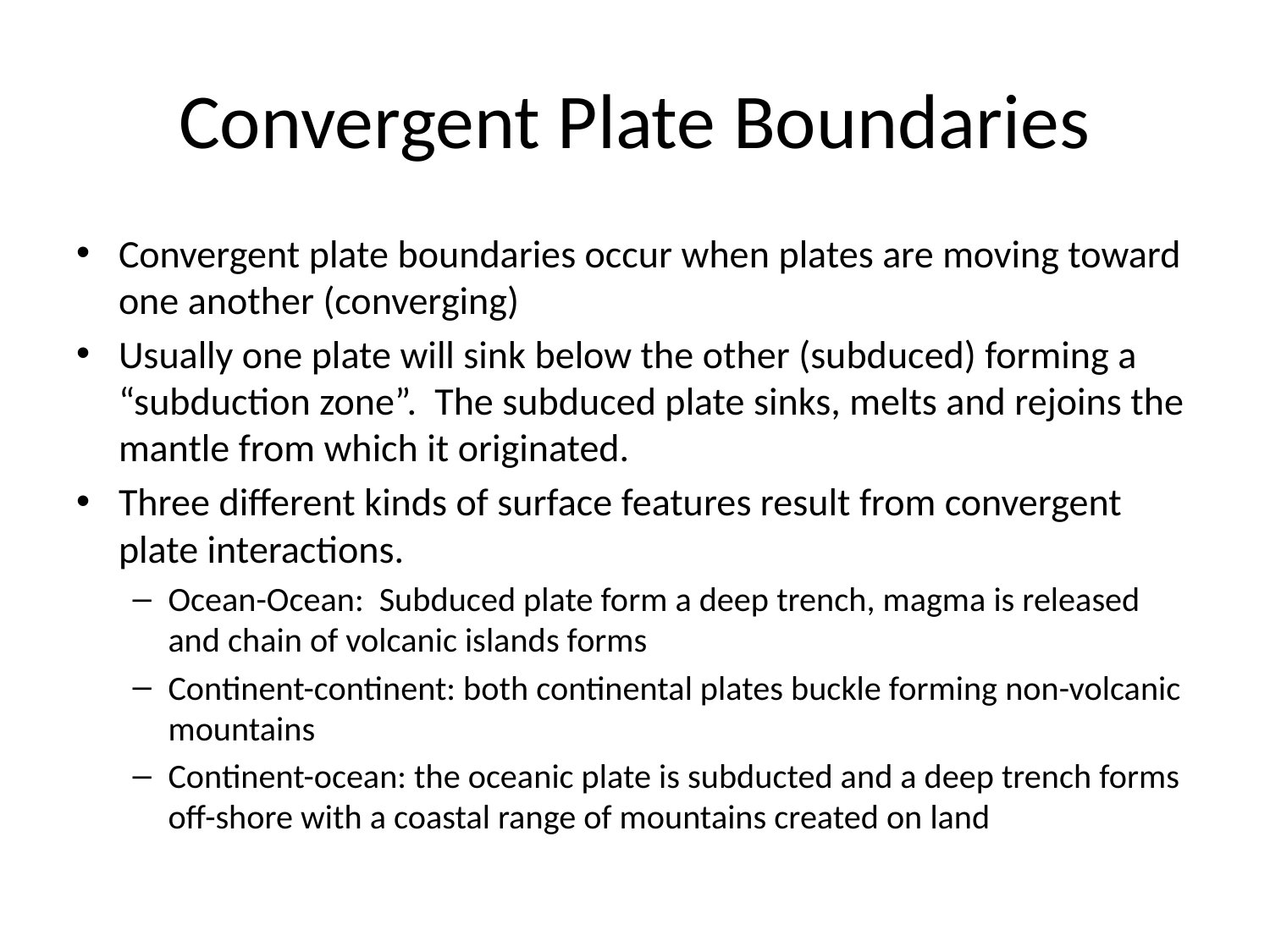

# Convergent Plate Boundaries
Convergent plate boundaries occur when plates are moving toward one another (converging)
Usually one plate will sink below the other (subduced) forming a “subduction zone”.  The subduced plate sinks, melts and rejoins the mantle from which it originated.
Three different kinds of surface features result from convergent plate interactions.
Ocean-Ocean:  Subduced plate form a deep trench, magma is released and chain of volcanic islands forms
Continent-continent: both continental plates buckle forming non-volcanic mountains
Continent-ocean: the oceanic plate is subducted and a deep trench forms off-shore with a coastal range of mountains created on land